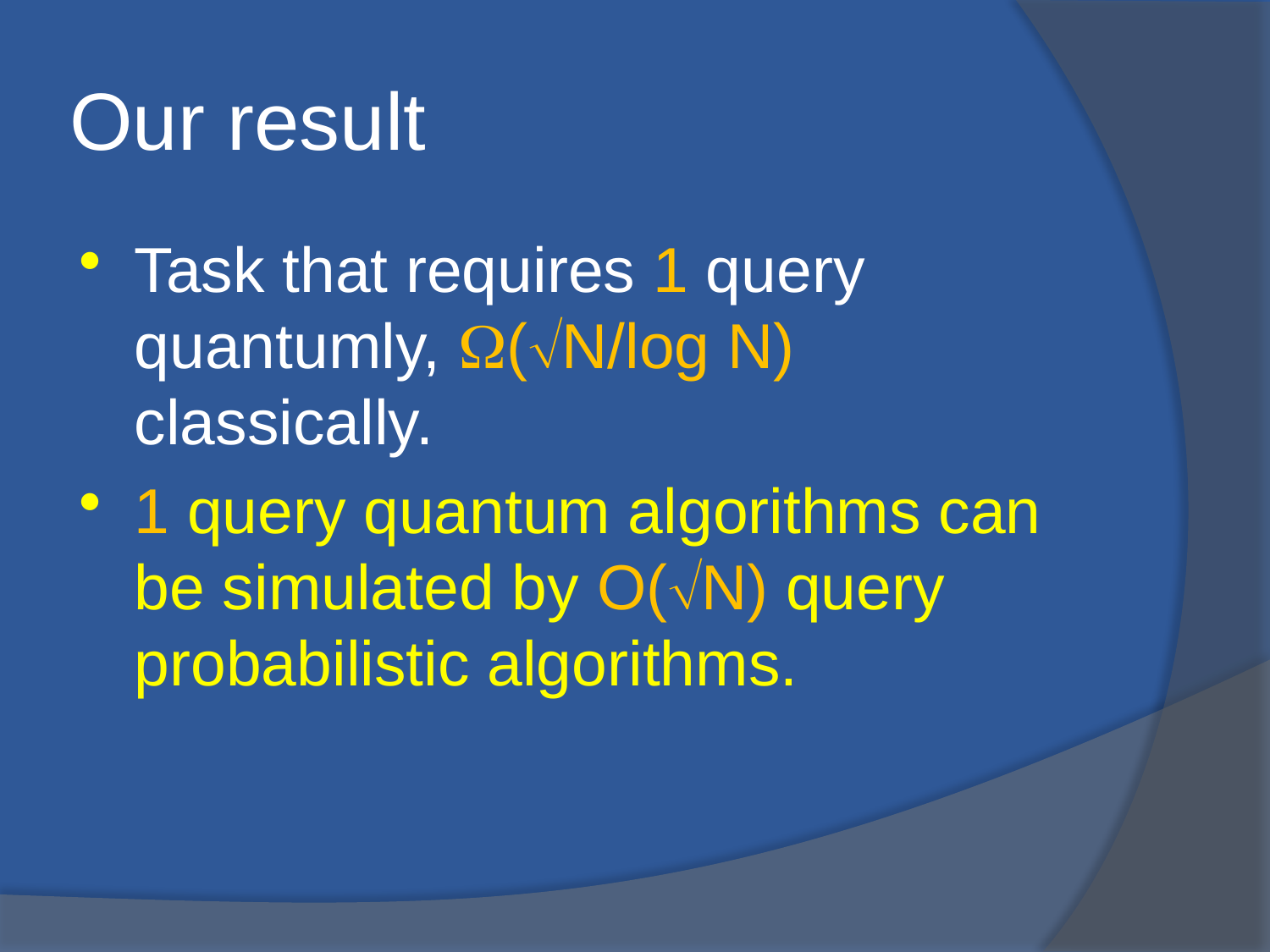

# Our result
Task that requires 1 query quantumly, Ω(√N/log N) classically.
1 query quantum algorithms can be simulated by O(√N) query probabilistic algorithms.